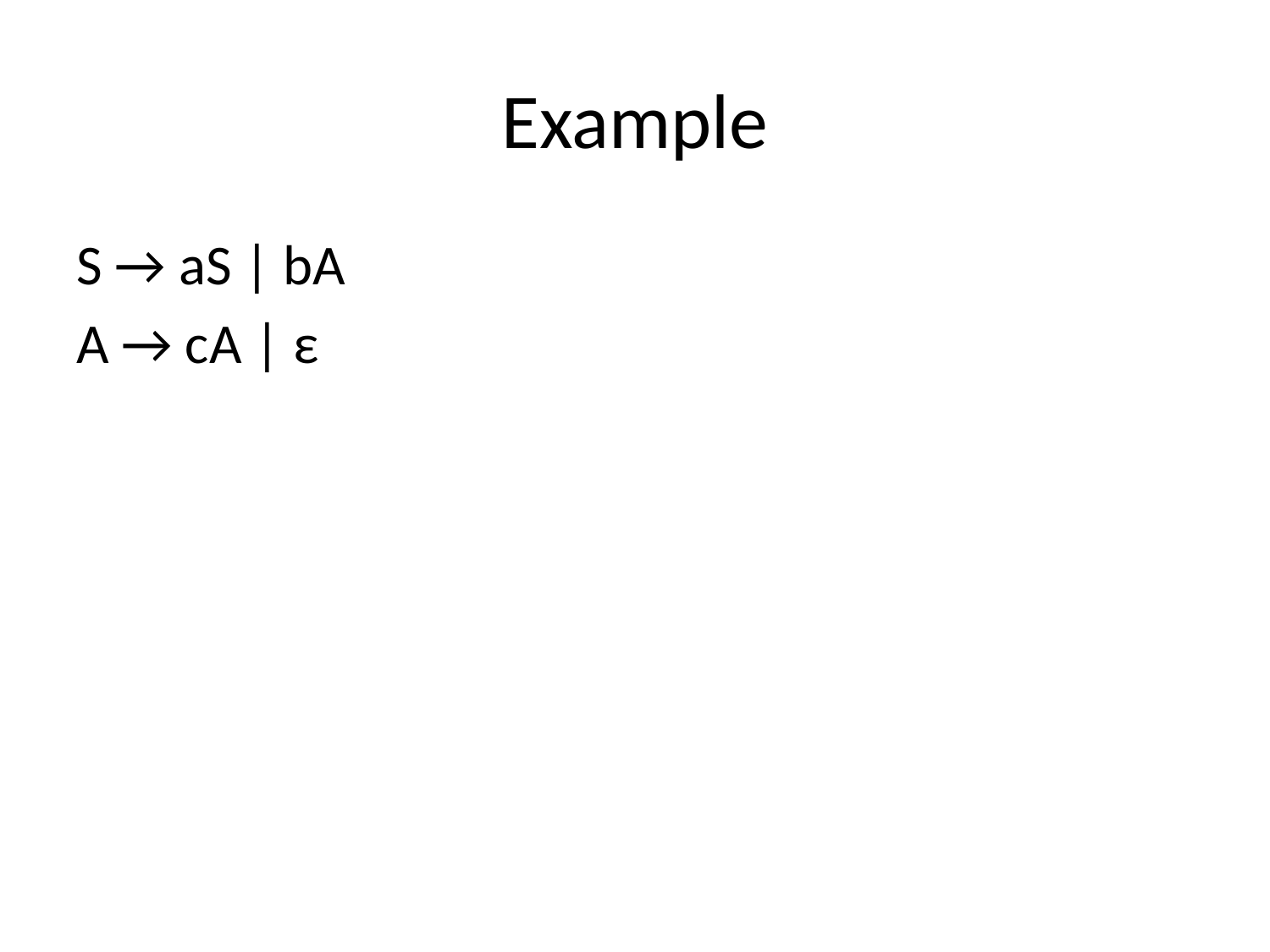

# Example
S → aS | bA
A → cA | ε